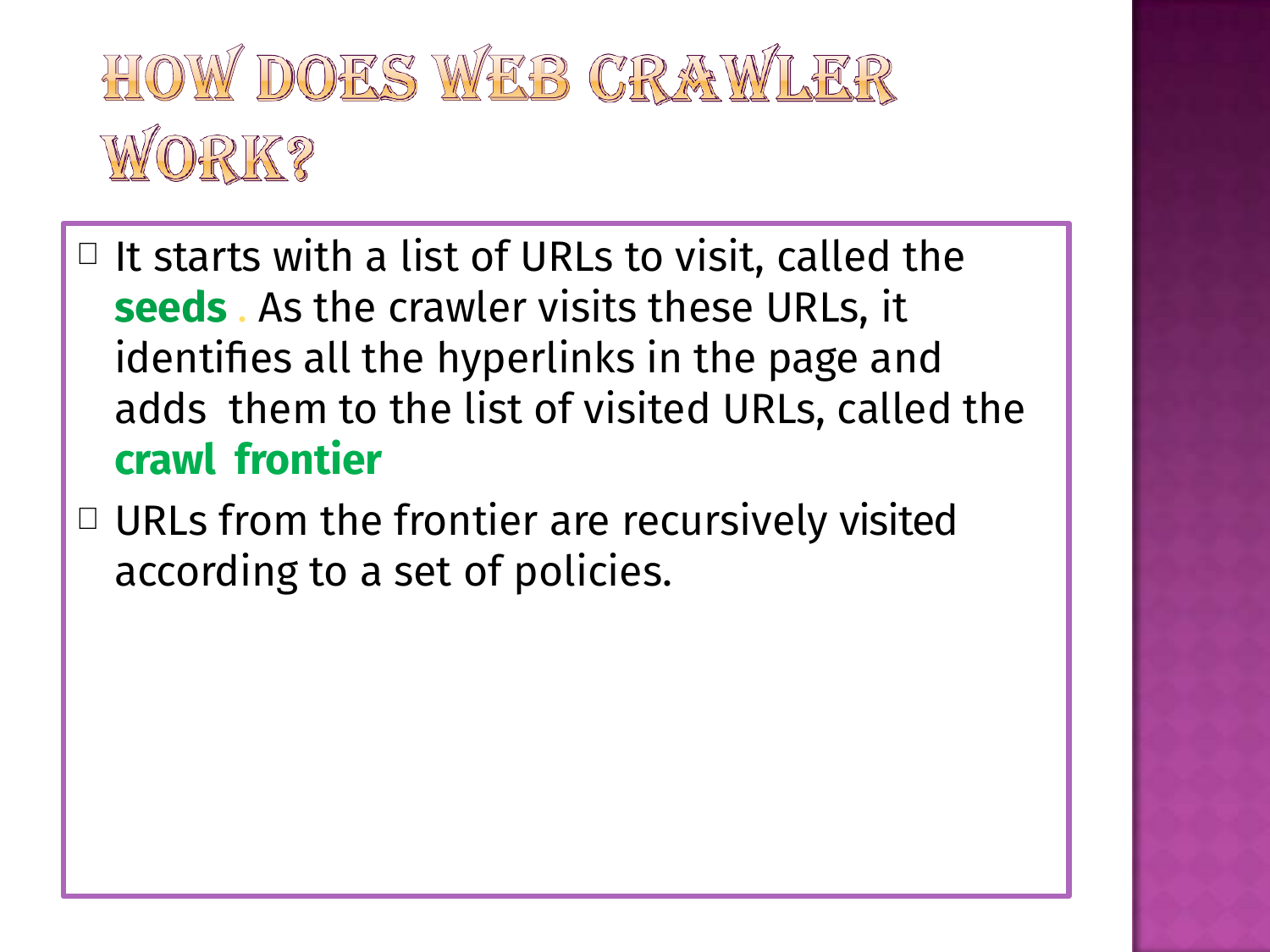

It starts with a list of URLs to visit, called the  seeds . As the crawler visits these URLs, it  identifies all the hyperlinks in the page and adds  them to the list of visited URLs, called the crawl  frontier
URLs from the frontier are recursively visited  according to a set of policies.